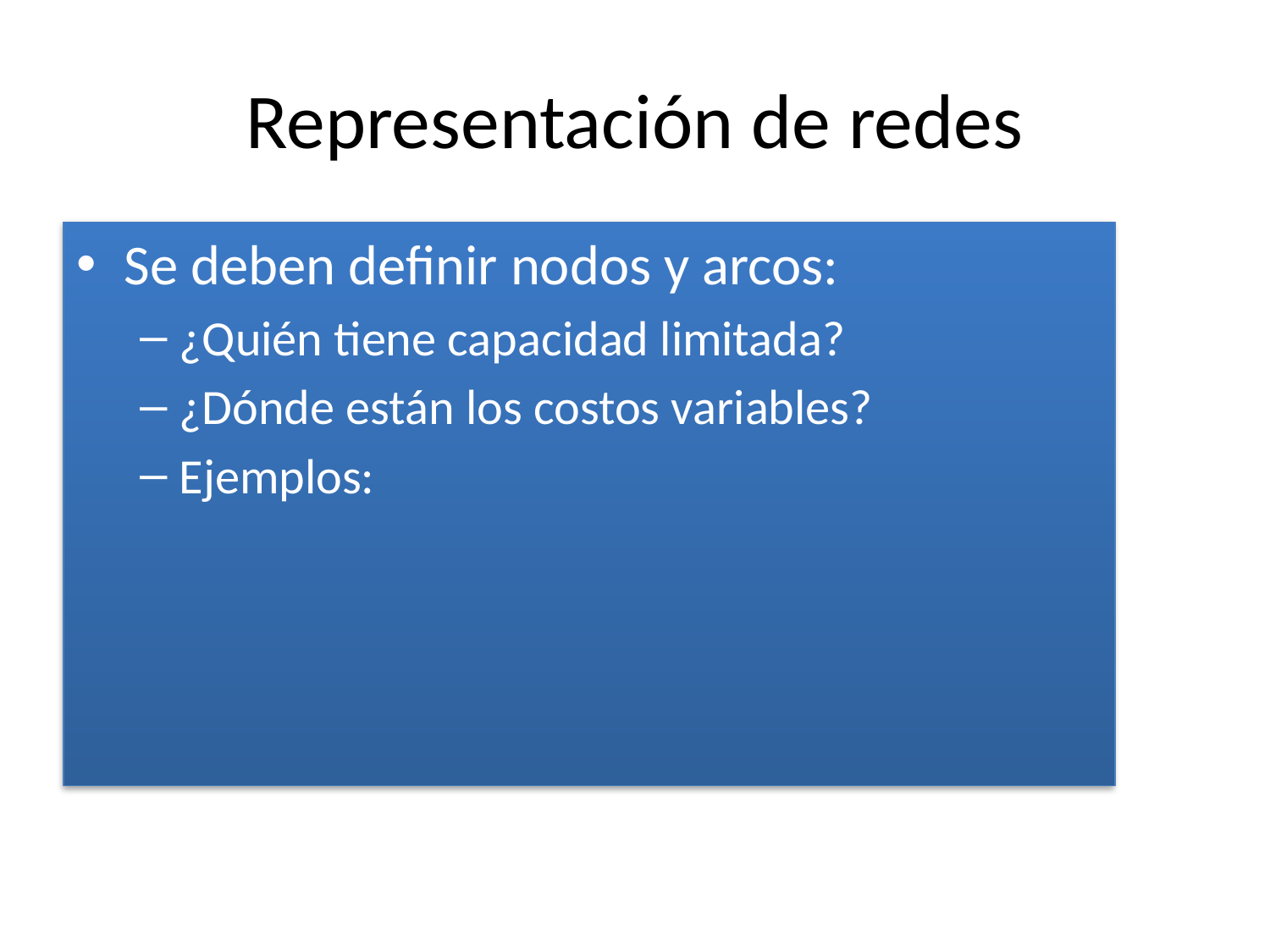

# Representación de redes
Se deben definir nodos y arcos:
¿Quién tiene capacidad limitada?
¿Dónde están los costos variables?
Ejemplos: